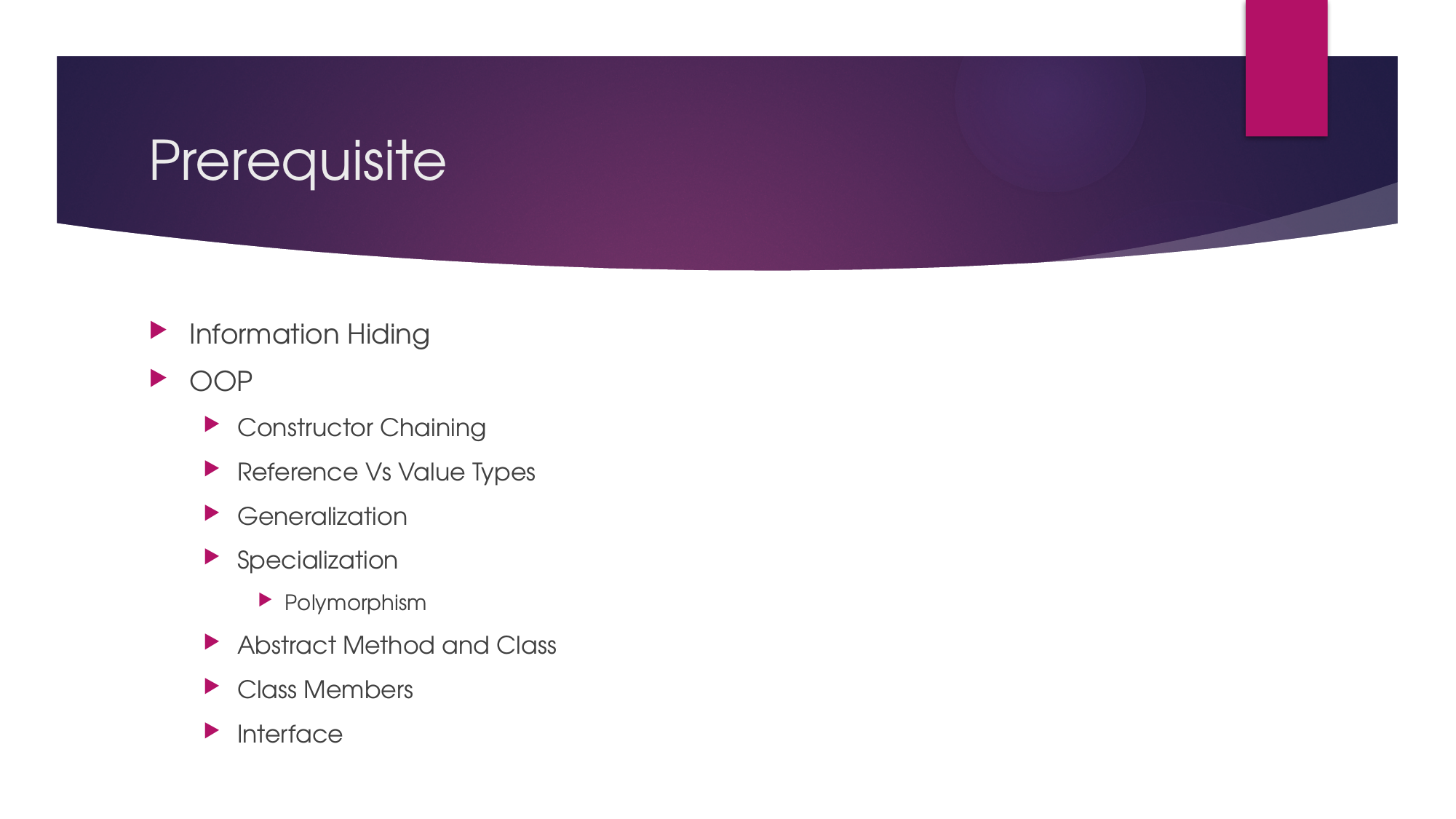

# Prerequisite
Information Hiding
OOP
Constructor Chaining
Reference Vs Value Types
Generalization
Specialization
Polymorphism
Abstract Method and Class
Class Members
Interface